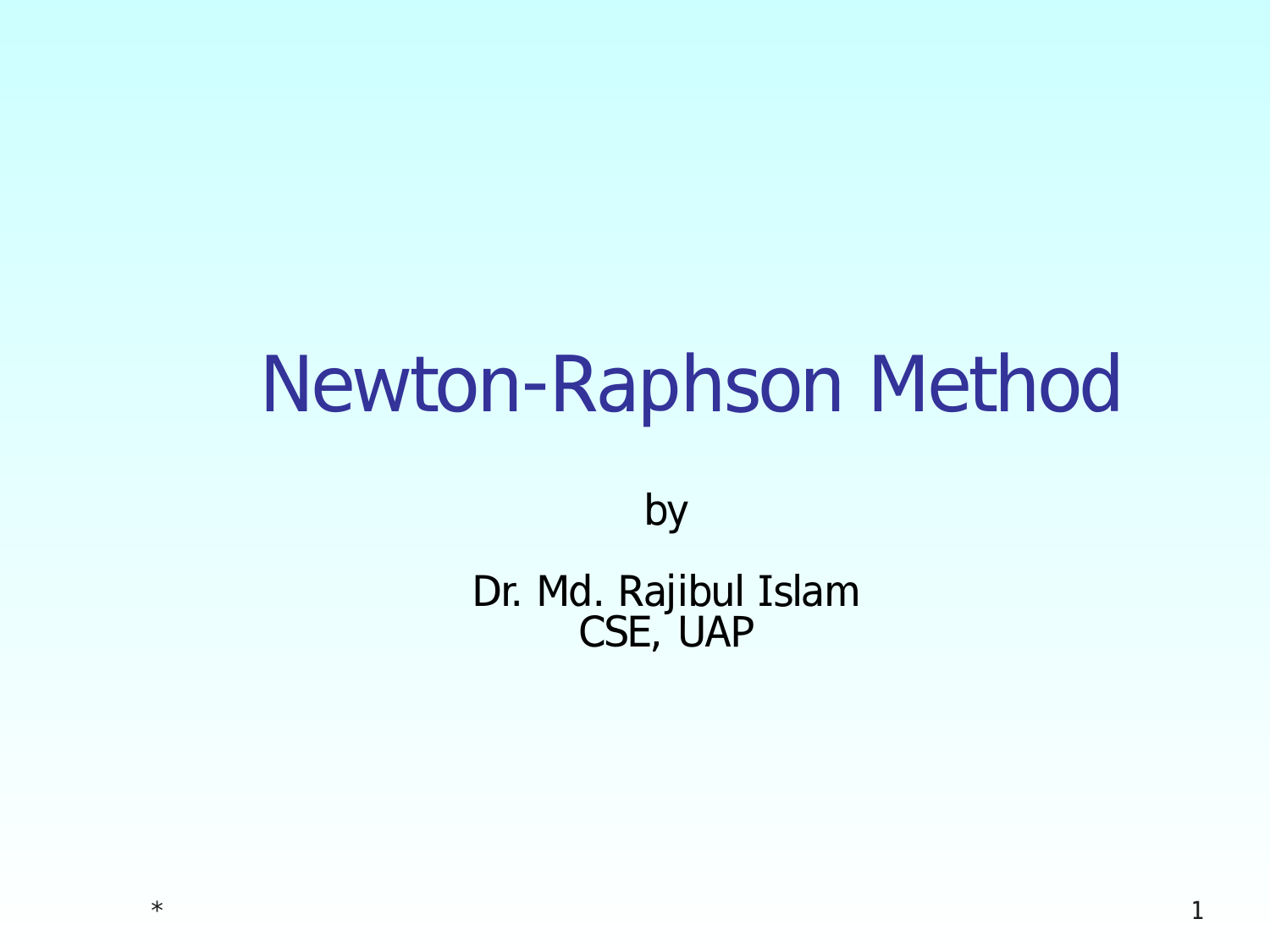

# Newton-Raphson Method
by
Dr. Md. Rajibul Islam
CSE, UAP

*
1